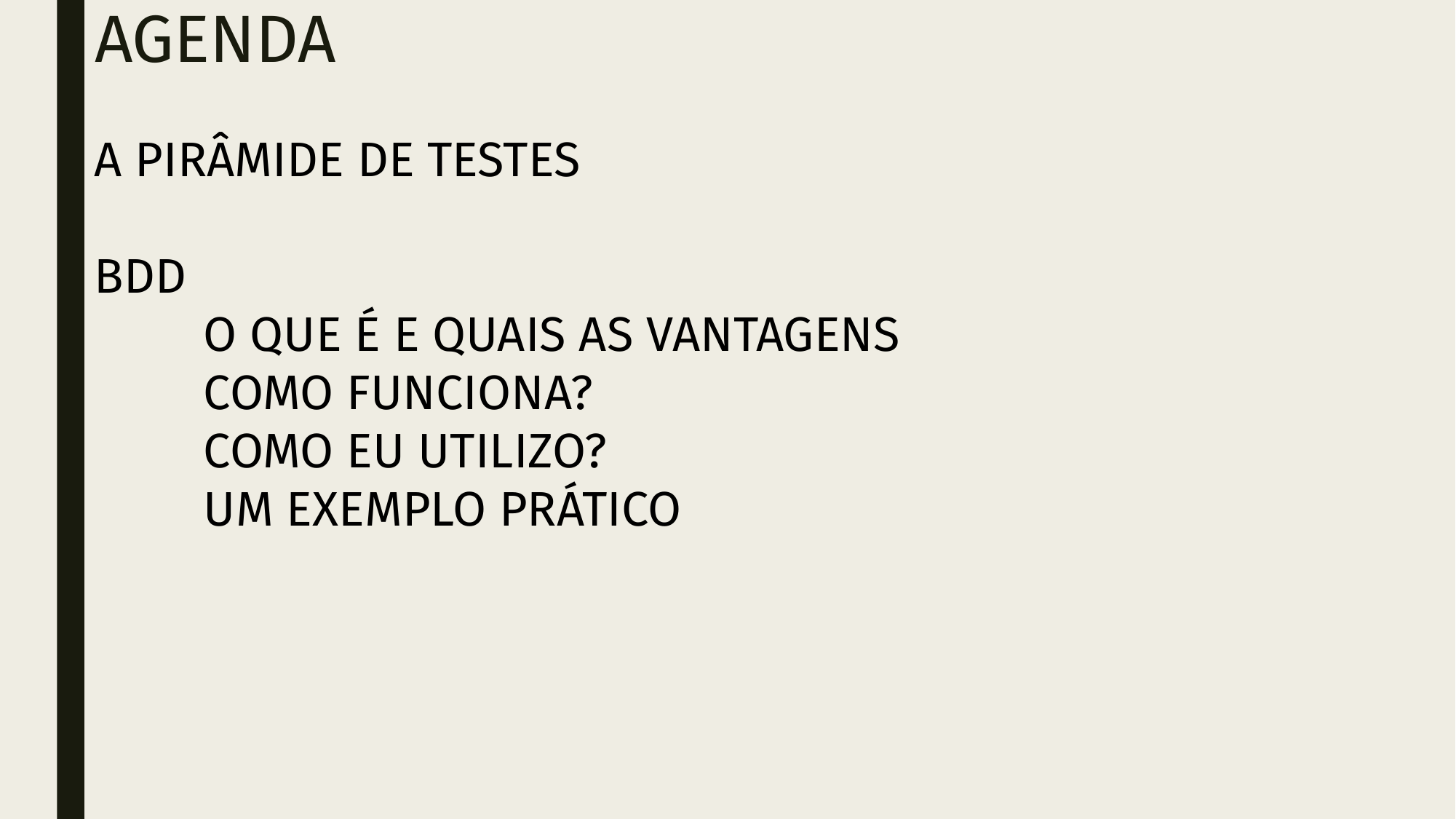

# AGENDA
A PIRÂMIDE DE TESTES

BDD
	O QUE É E QUAIS AS VANTAGENS
	COMO FUNCIONA?
	COMO EU UTILIZO?
	UM EXEMPLO PRÁTICO